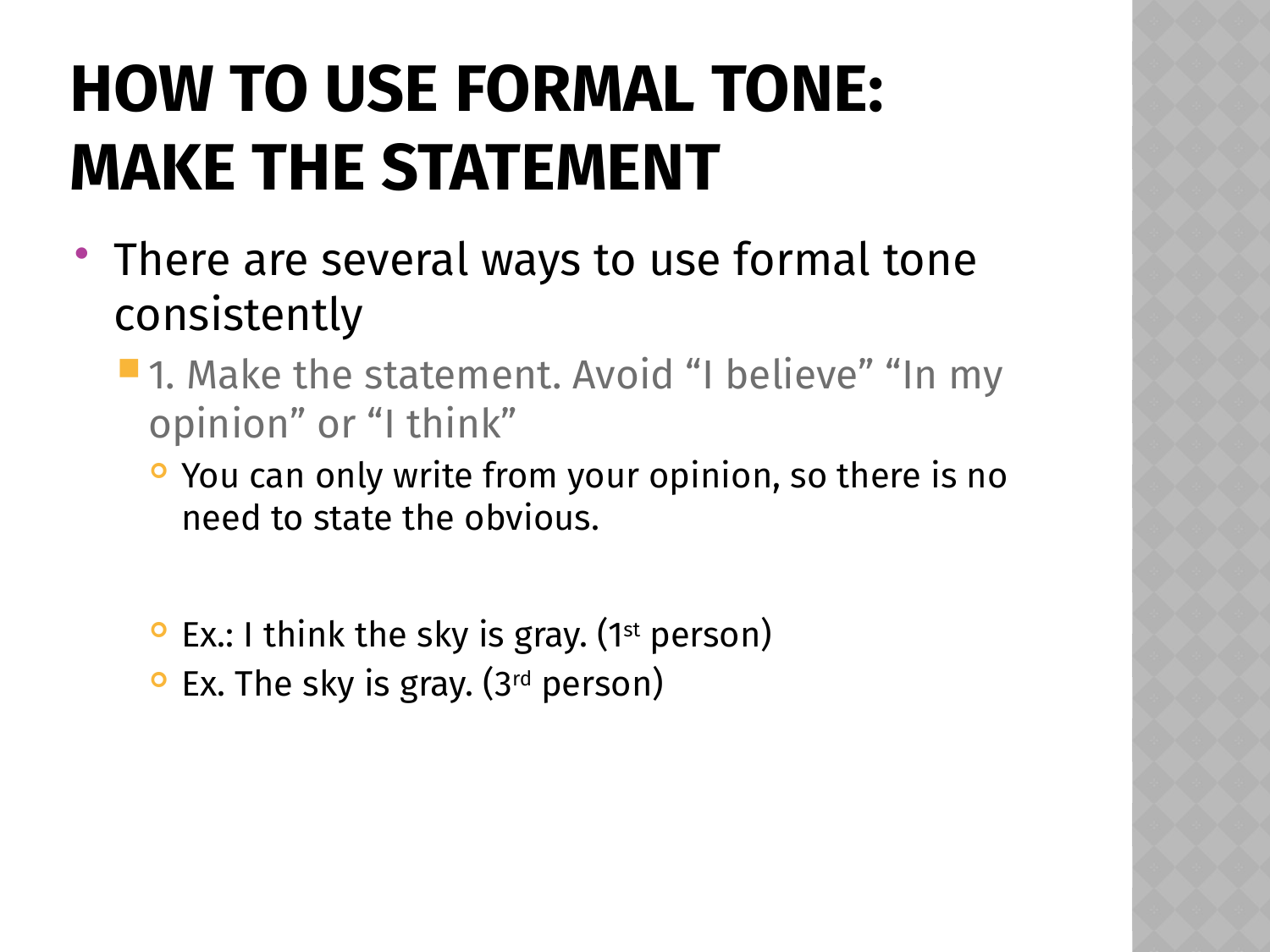

# How to use formal tone: Make the statement
There are several ways to use formal tone consistently
1. Make the statement. Avoid “I believe” “In my opinion” or “I think”
You can only write from your opinion, so there is no need to state the obvious.

Ex.: I think the sky is gray. (1st person)
Ex. The sky is gray. (3rd person)